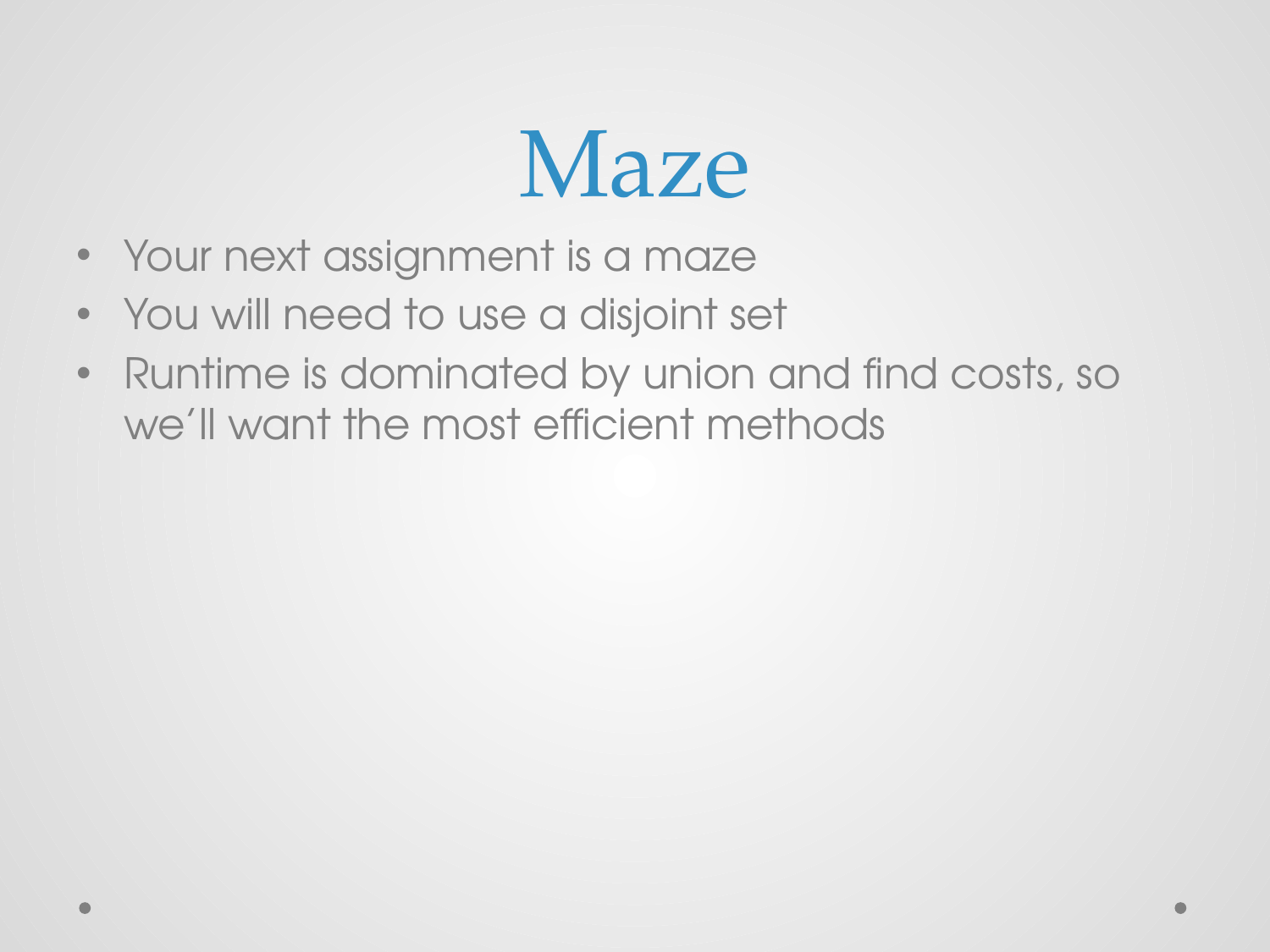

# Maze
Your next assignment is a maze
You will need to use a disjoint set
Runtime is dominated by union and find costs, so we’ll want the most efficient methods